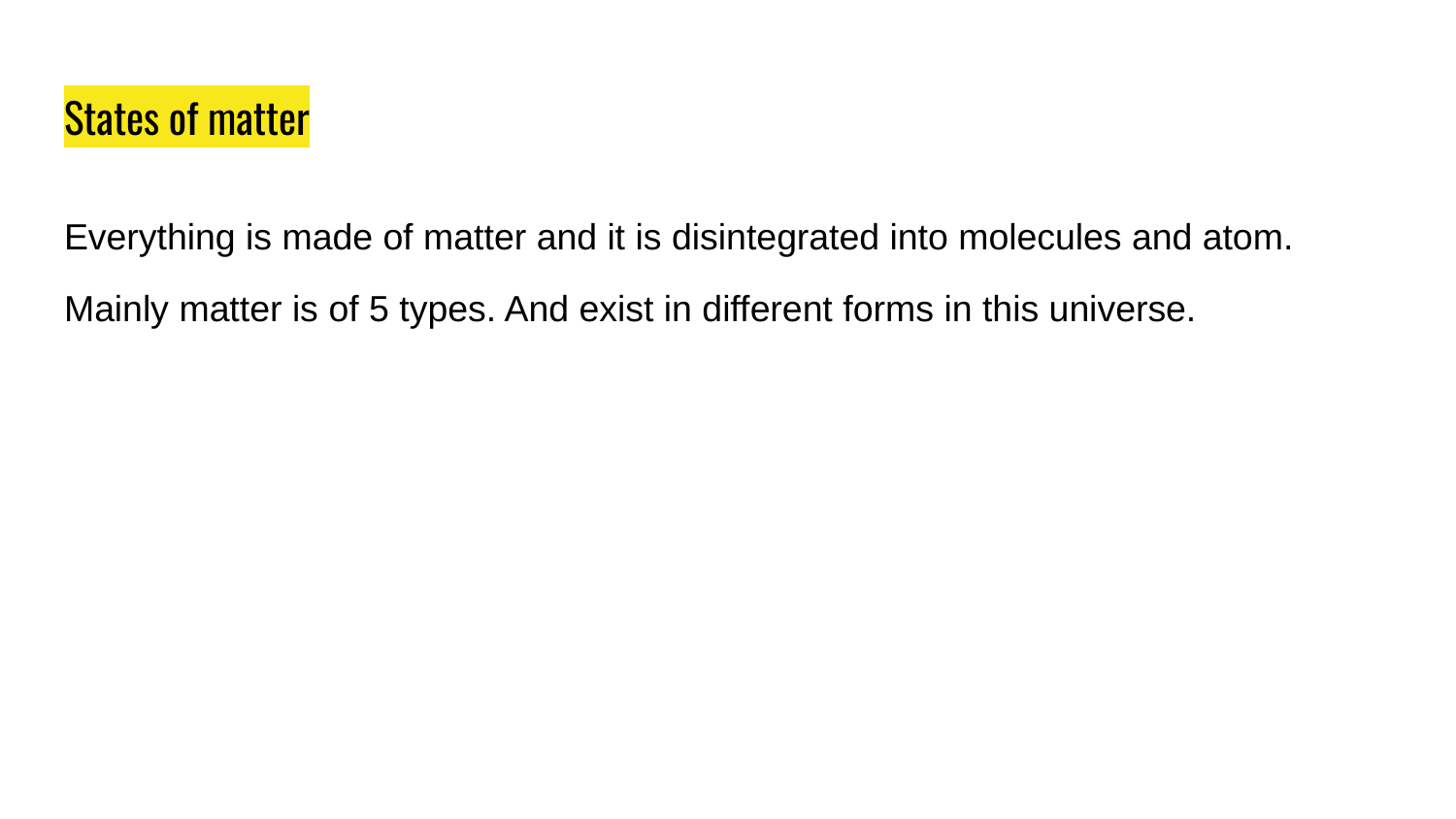

# States of matter
Everything is made of matter and it is disintegrated into molecules and atom.
Mainly matter is of 5 types. And exist in different forms in this universe.